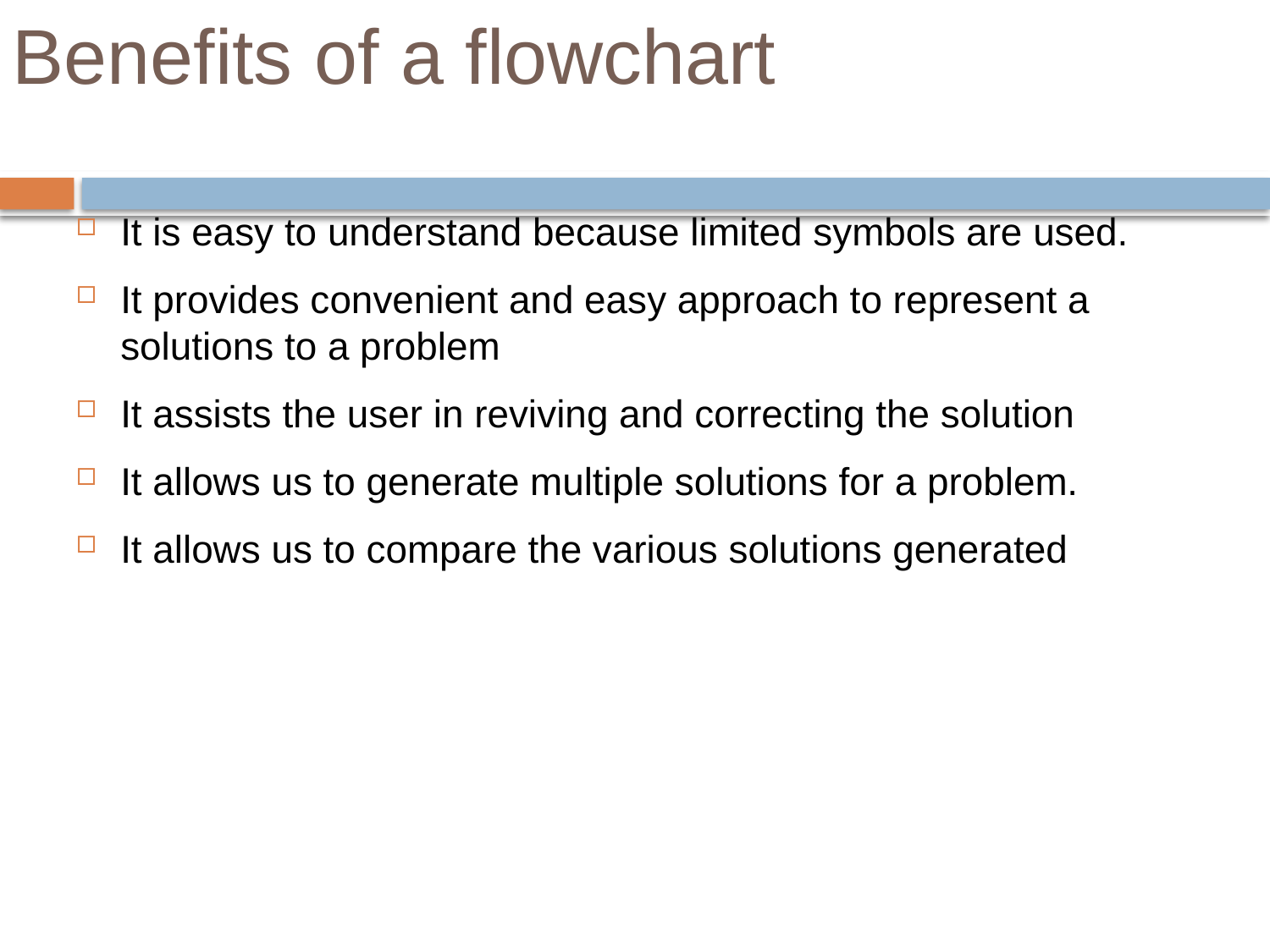

# Benefits of a flowchart
It is easy to understand because limited symbols are used.
It provides convenient and easy approach to represent a solutions to a problem
It assists the user in reviving and correcting the solution
It allows us to generate multiple solutions for a problem.
It allows us to compare the various solutions generated